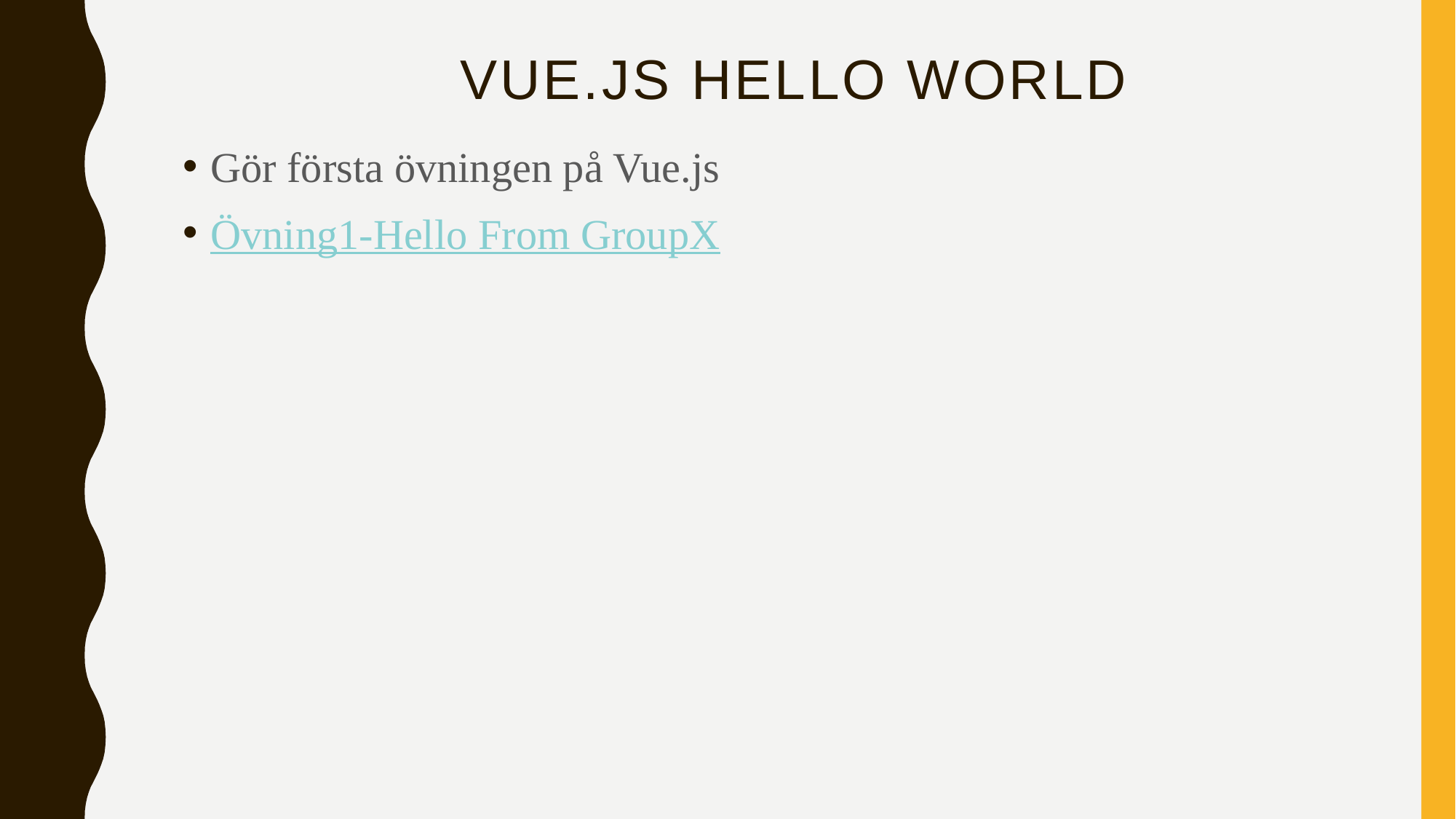

# Vue.js Hello World
Gör första övningen på Vue.js
Övning1-Hello From GroupX